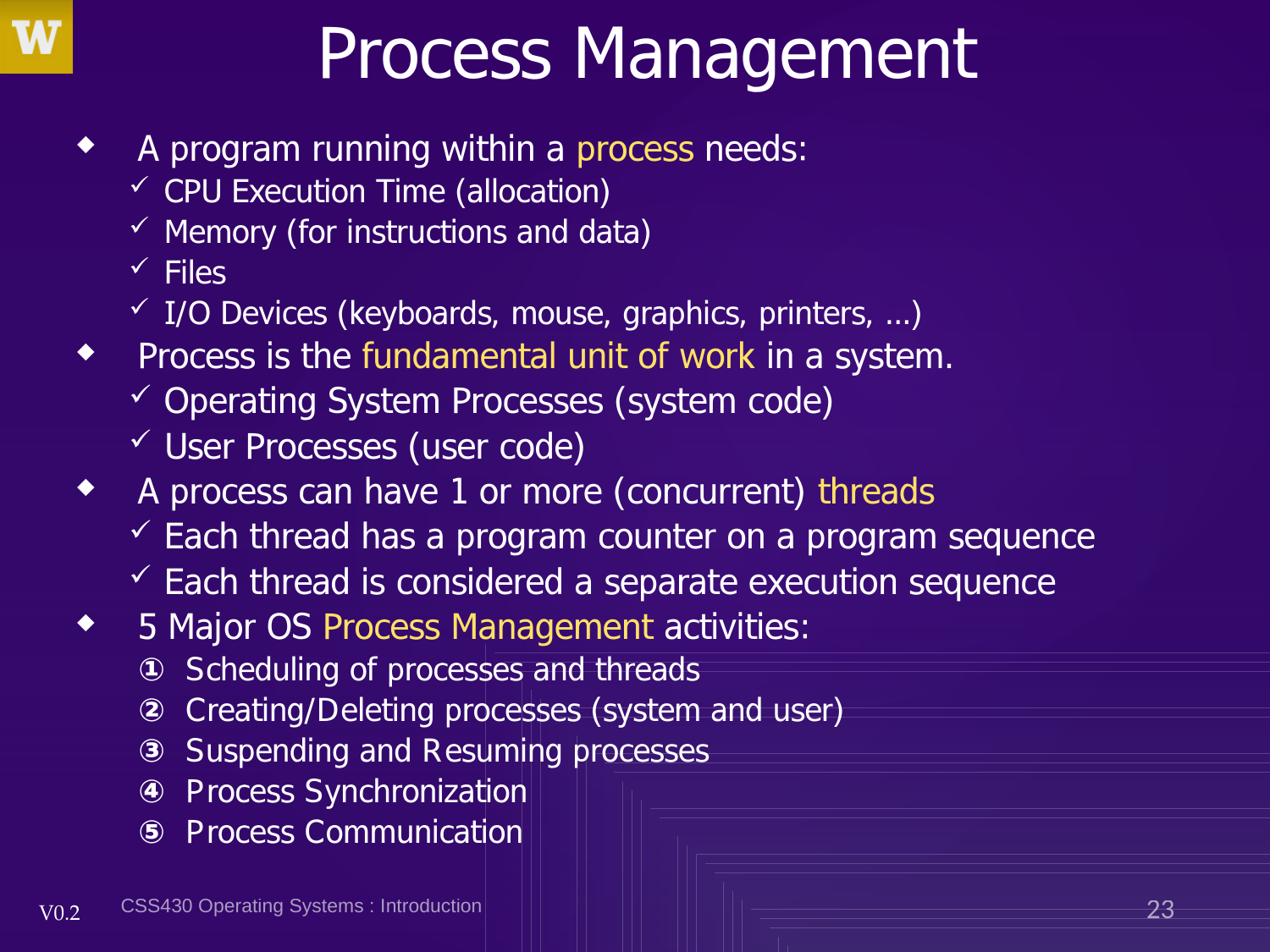

# Process Management
A program running within a process needs:
CPU Execution Time (allocation)
Memory (for instructions and data)
Files
I/O Devices (keyboards, mouse, graphics, printers, …)
Process is the fundamental unit of work in a system.
Operating System Processes (system code)
User Processes (user code)
A process can have 1 or more (concurrent) threads
Each thread has a program counter on a program sequence
Each thread is considered a separate execution sequence
5 Major OS Process Management activities:
Scheduling of processes and threads
Creating/Deleting processes (system and user)
Suspending and Resuming processes
Process Synchronization
Process Communication
CSS430 Operating Systems : Introduction
23